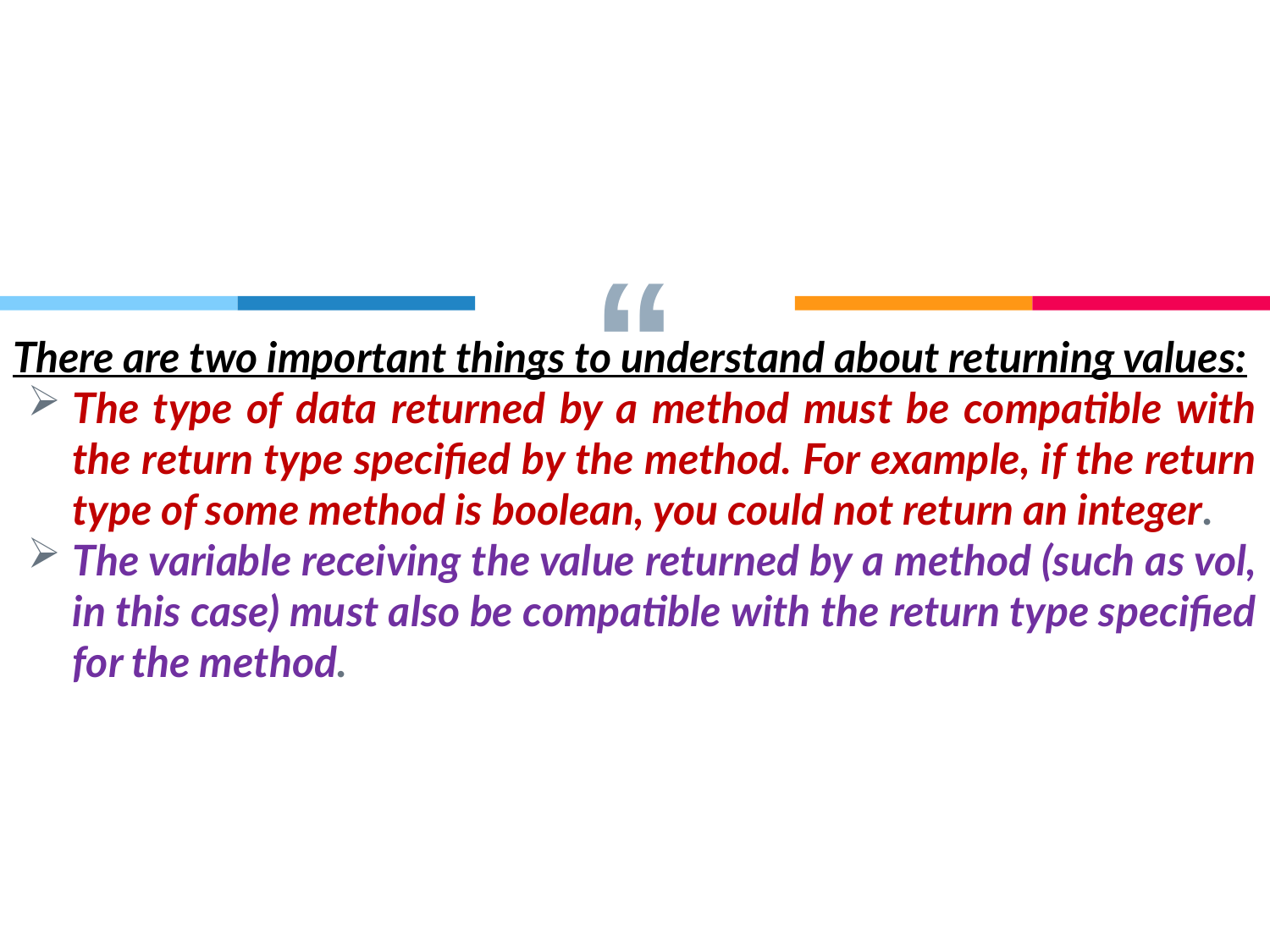

There are two important things to understand about returning values:
The type of data returned by a method must be compatible with the return type specified by the method. For example, if the return type of some method is boolean, you could not return an integer.
The variable receiving the value returned by a method (such as vol, in this case) must also be compatible with the return type specified for the method.